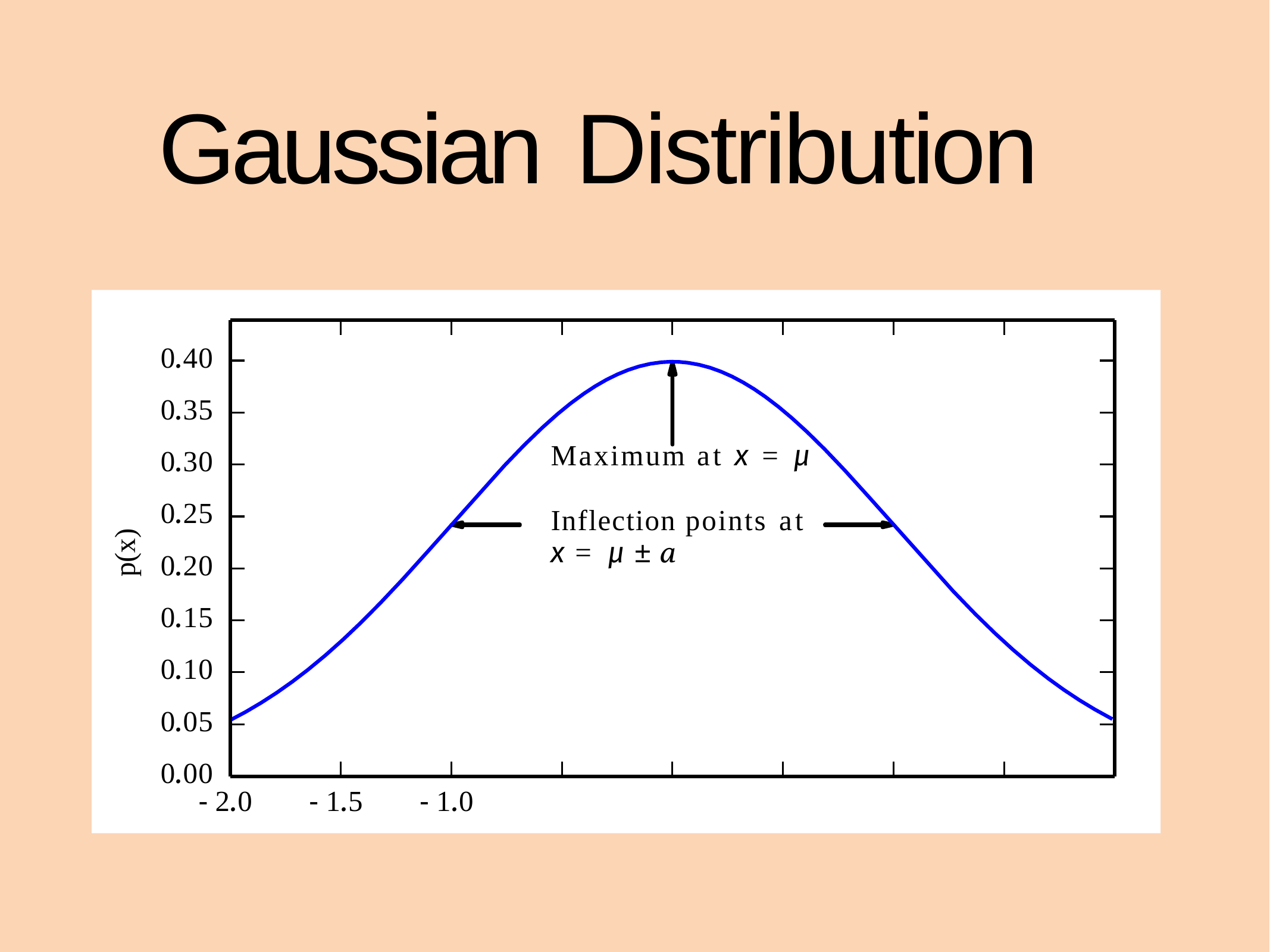

# Gaussian Distribution

0.40
0.35
0.30
0.25
0.20
0.15
0.10
0.05
Maximum at x = µ
Inflection points at
x = µ ± a
p(x)
0.00
-2.0
-1.5
-1.0